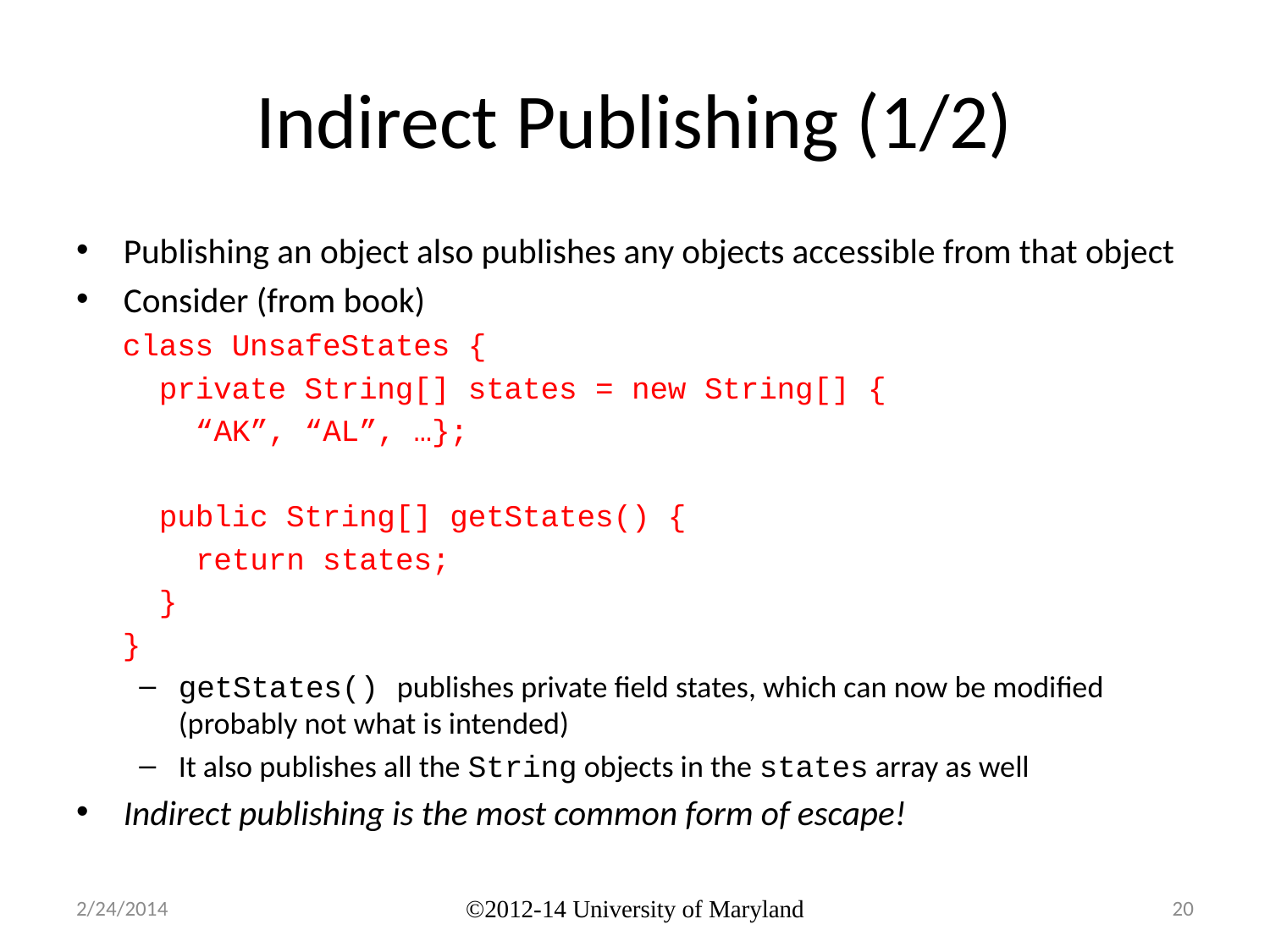

# Indirect Publishing (1/2)
Publishing an object also publishes any objects accessible from that object
Consider (from book)
class UnsafeStates {
  private String[] states = new String[] {
    “AK”, “AL”, …};

  public String[] getStates() {
    return states;
  }
}
getStates() publishes private field states, which can now be modified (probably not what is intended)
It also publishes all the String objects in the states array as well
Indirect publishing is the most common form of escape!
2/24/2014
©2012-14 University of Maryland
20